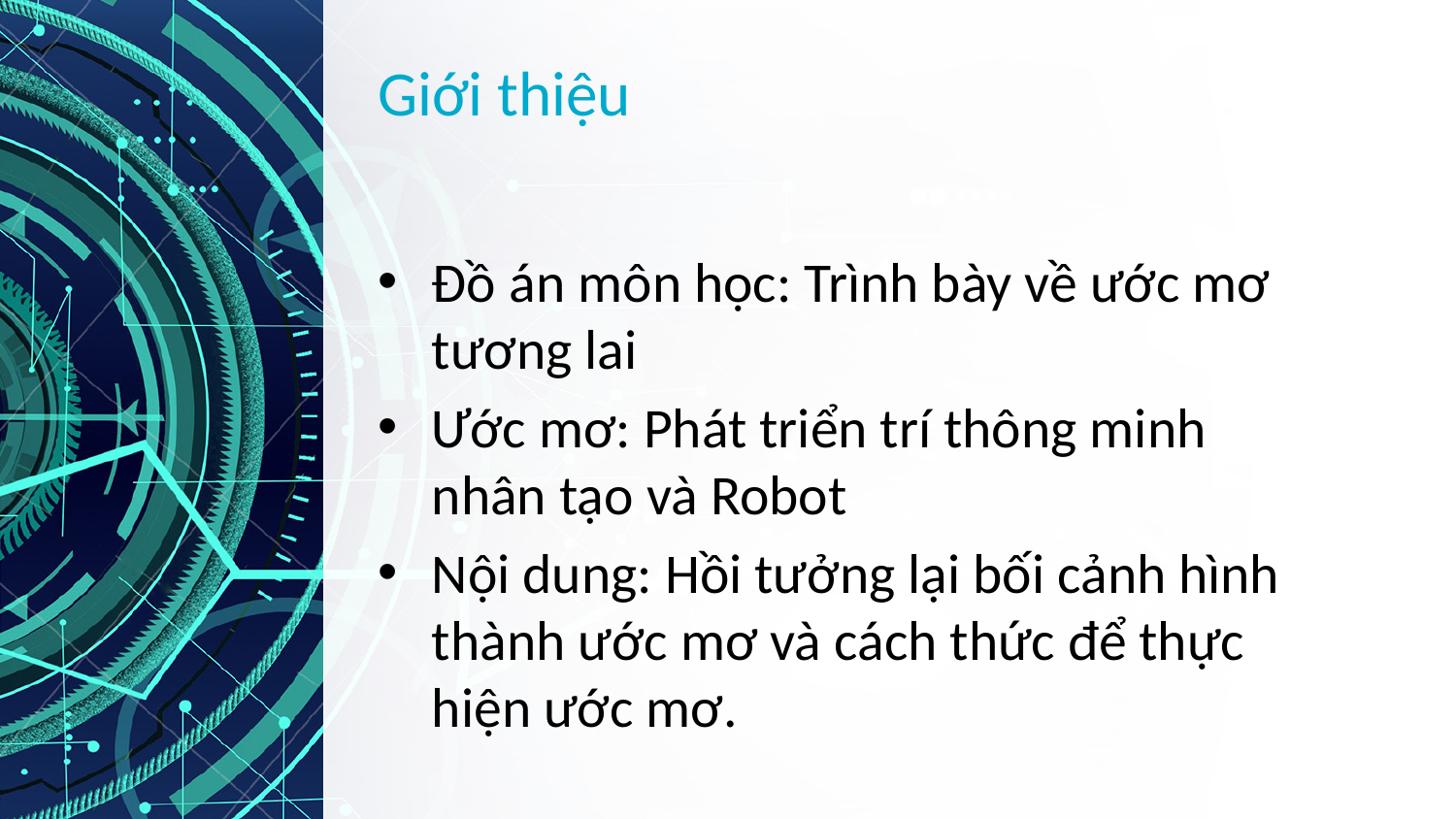

# Giới thiệu
Đồ án môn học: Trình bày về ước mơ tương lai
Ước mơ: Phát triển trí thông minh nhân tạo và Robot
Nội dung: Hồi tưởng lại bối cảnh hình thành ước mơ và cách thức để thực hiện ước mơ.